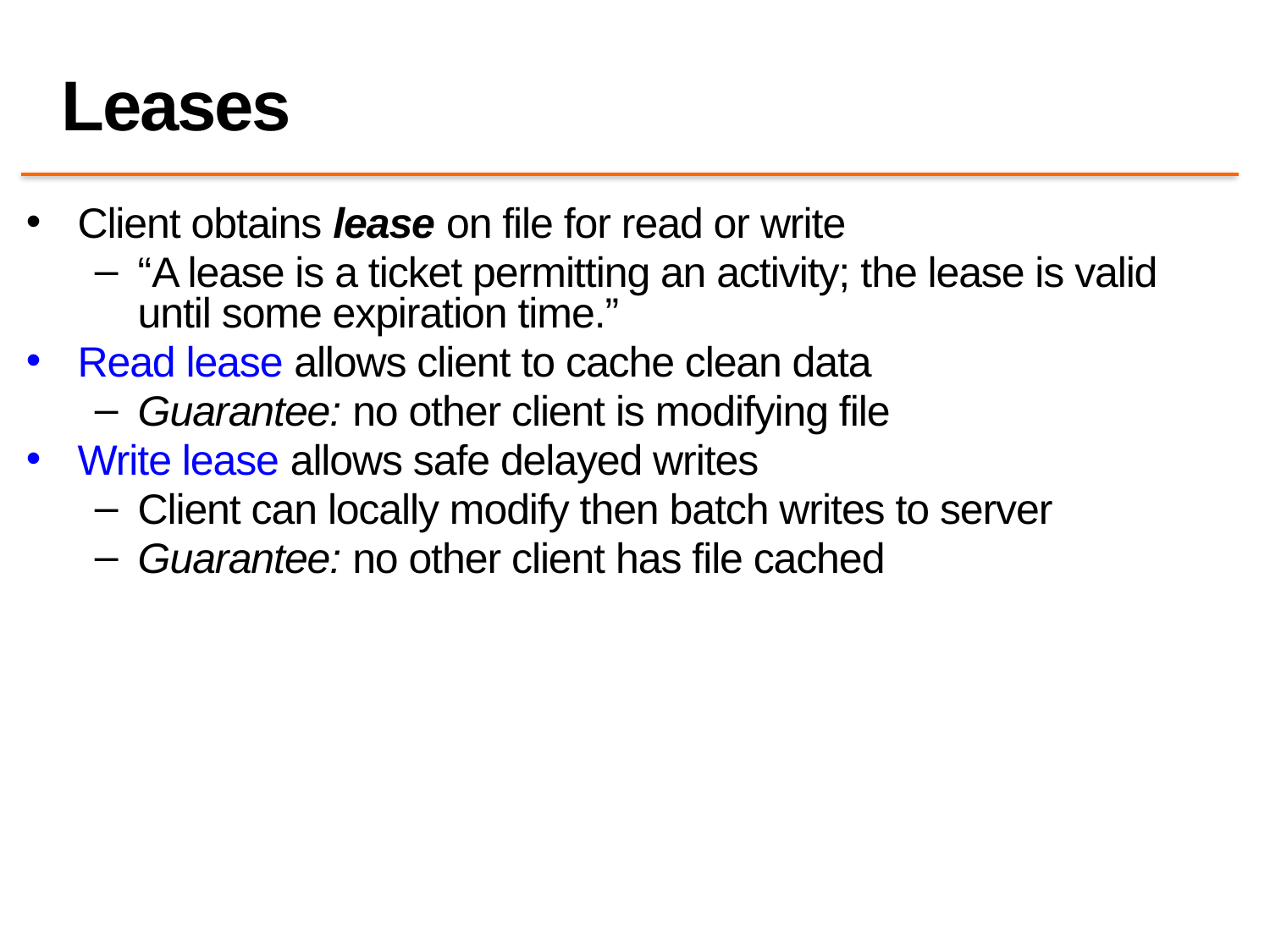

# Leases
Client obtains lease on file for read or write
“A lease is a ticket permitting an activity; the lease is valid until some expiration time.”
Read lease allows client to cache clean data
Guarantee: no other client is modifying file
Write lease allows safe delayed writes
Client can locally modify then batch writes to server
Guarantee: no other client has file cached